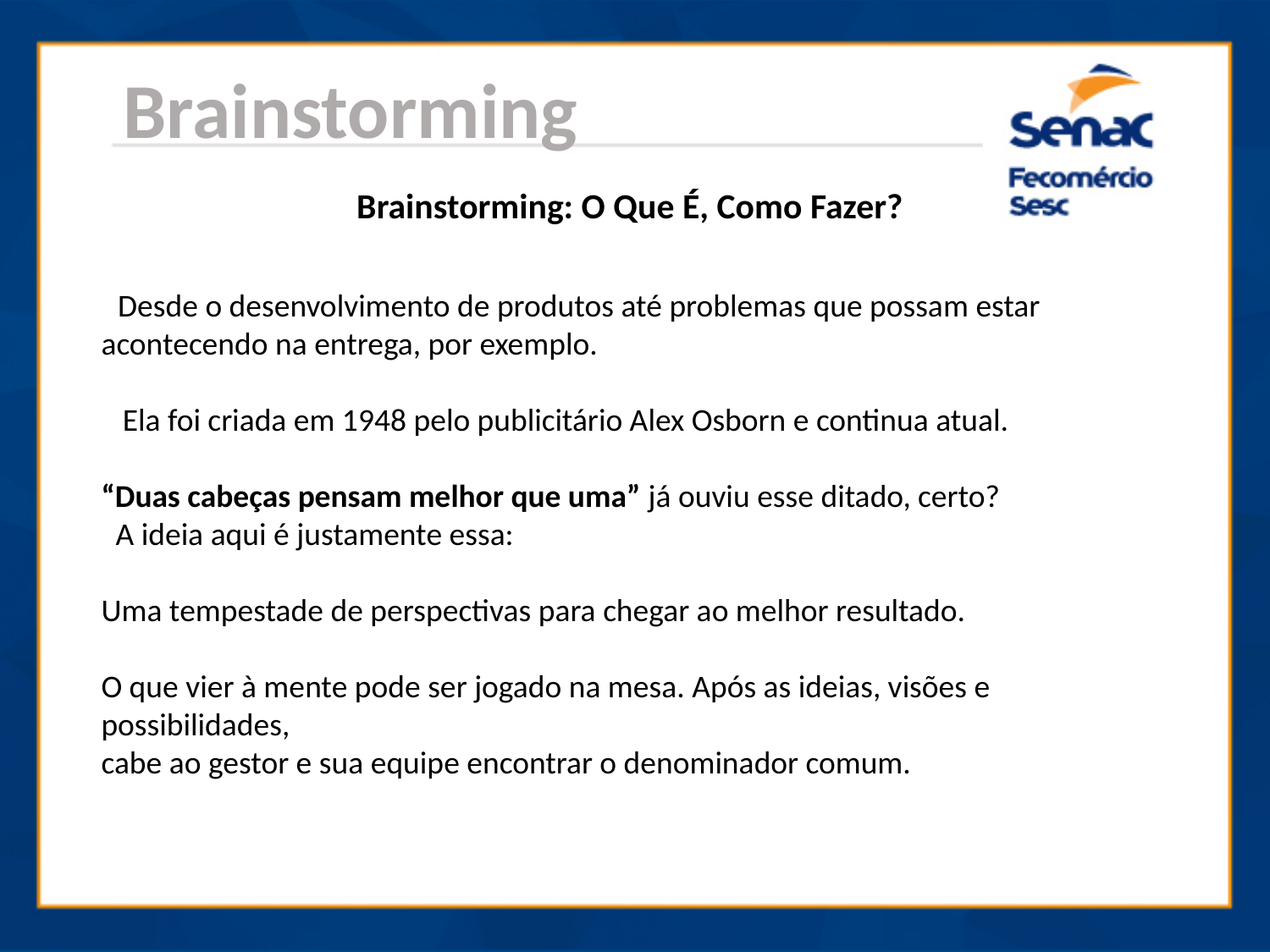

Brainstorming
Brainstorming: O Que É, Como Fazer?

   Desde o desenvolvimento de produtos até problemas que possam estar acontecendo na entrega, por exemplo.

   Ela foi criada em 1948 pelo publicitário Alex Osborn e continua atual.

“Duas cabeças pensam melhor que uma” já ouviu esse ditado, certo?
  A ideia aqui é justamente essa:

Uma tempestade de perspectivas para chegar ao melhor resultado.

O que vier à mente pode ser jogado na mesa. Após as ideias, visões e possibilidades,
cabe ao gestor e sua equipe encontrar o denominador comum.